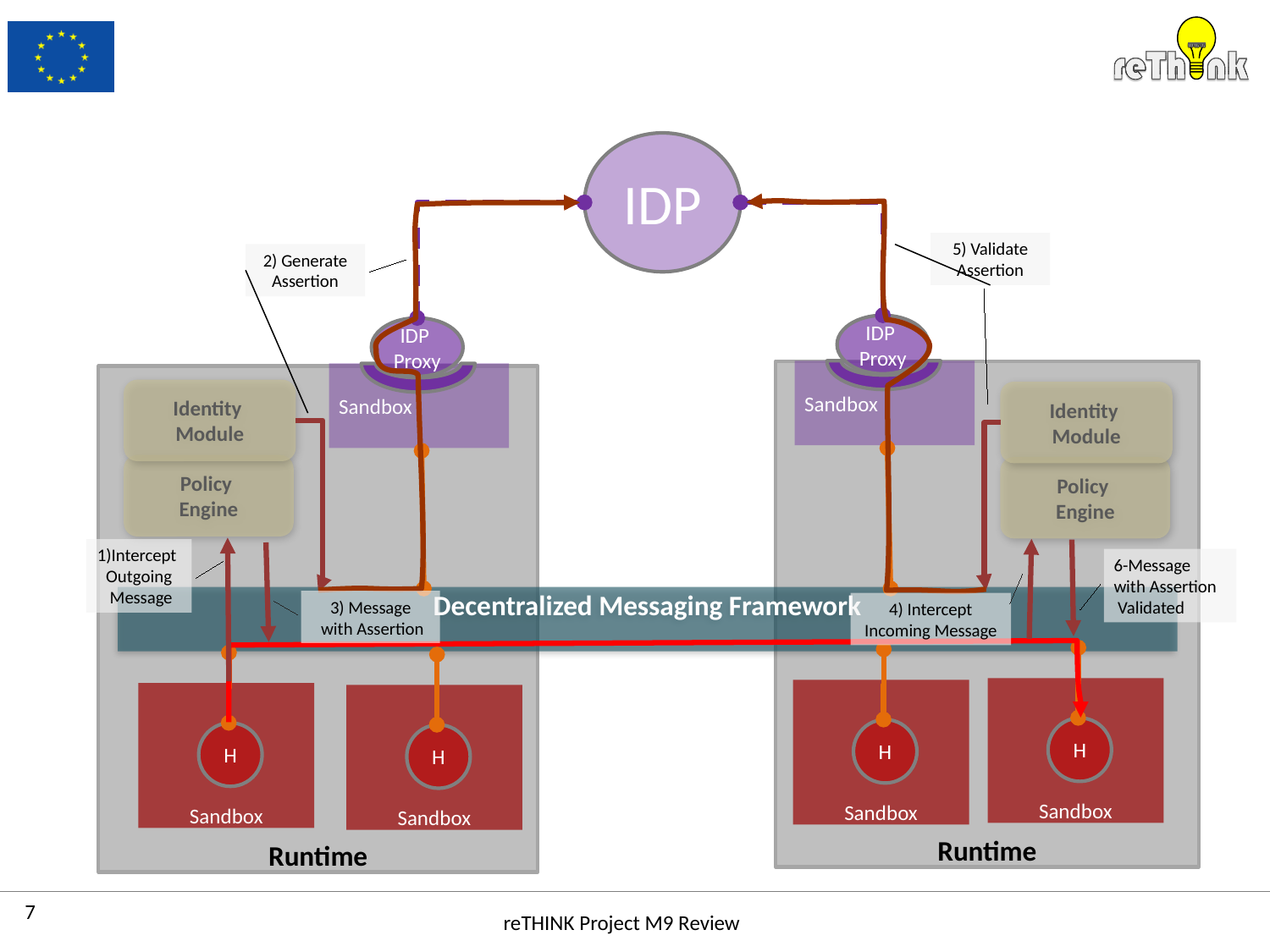

#
IDP

5) Validate Assertion
2) Generate Assertion
IDP
Proxy
IDP
Proxy

Identity
Module

Identity
Module
  Sandbox
Runtime
Runtime
  Sandbox
Policy
Engine
Policy
Engine
1)Intercept
Outgoing
 Message
6-Message
with Assertion
 Validated
Decentralized Messaging Framework
3) Message
 with Assertion
4) Intercept Incoming Message

Sandbox
Sandbox
Sandbox
Sandbox
H
H
H
H
reTHINK Project M9 Review